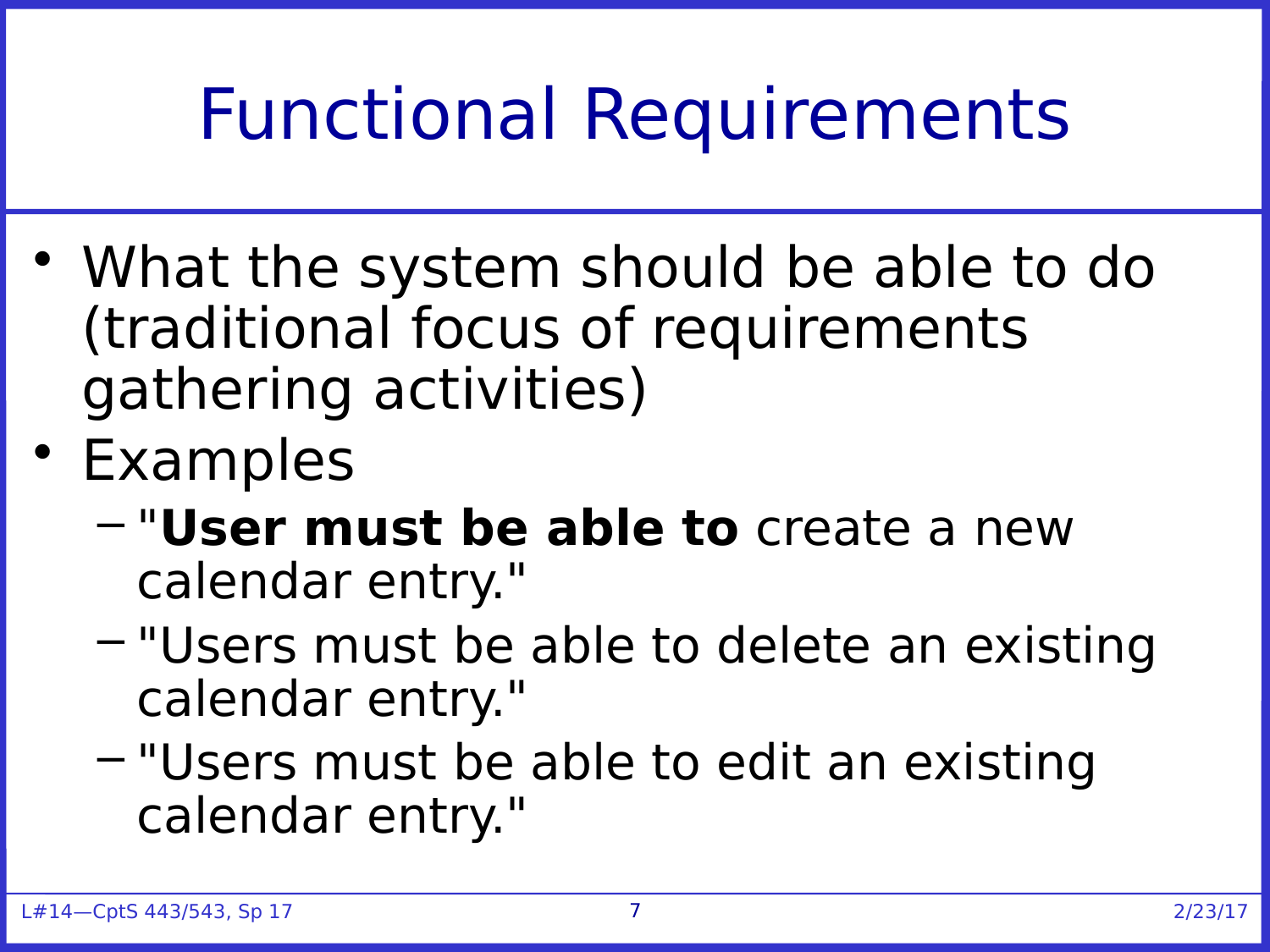

# Functional Requirements
What the system should be able to do (traditional focus of requirements gathering activities)
Examples
"User must be able to create a new calendar entry."
"Users must be able to delete an existing calendar entry."
"Users must be able to edit an existing calendar entry."

7